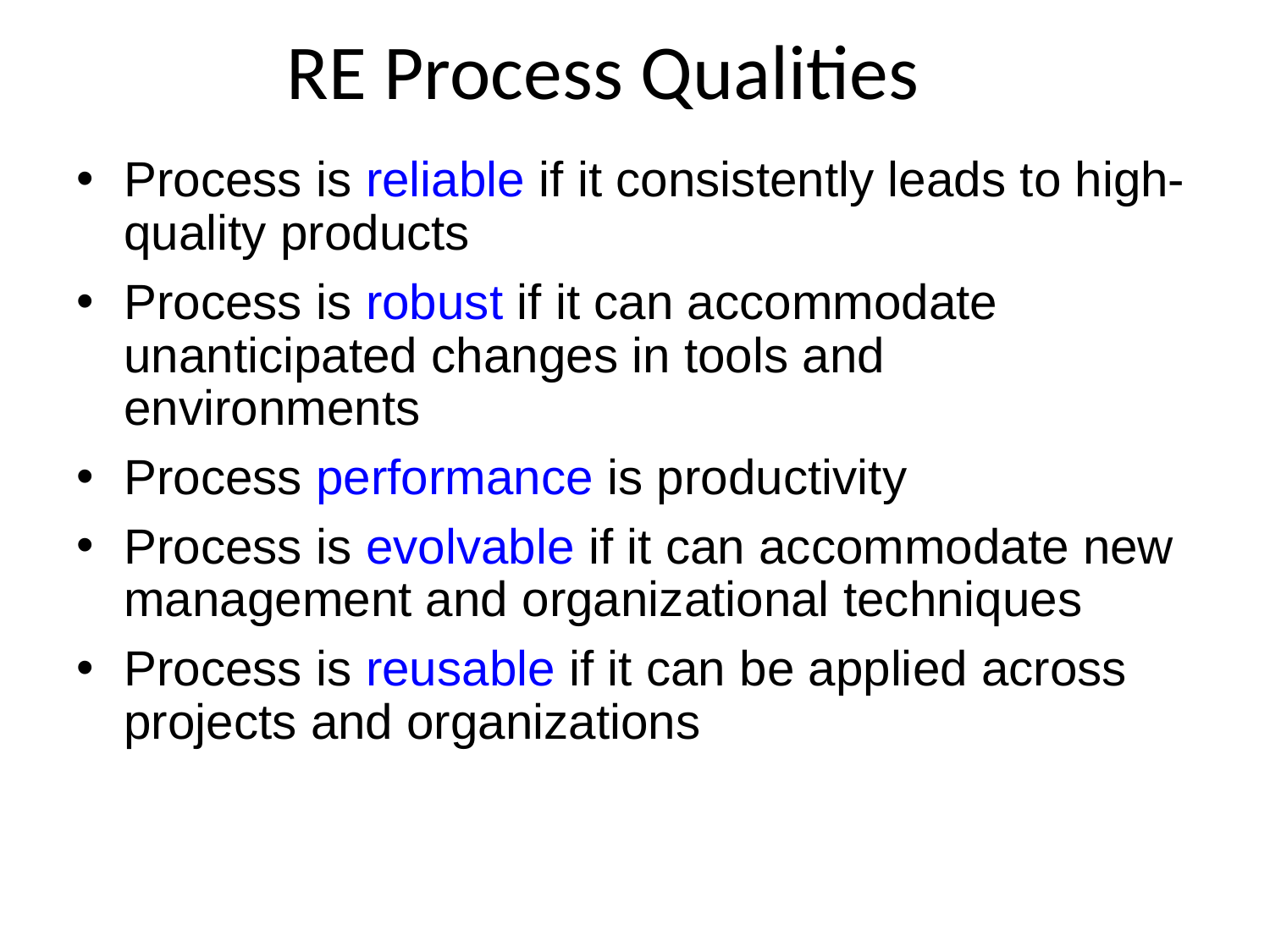

# RE Process Qualities
Process is reliable if it consistently leads to high-quality products
Process is robust if it can accommodate unanticipated changes in tools and environments
Process performance is productivity
Process is evolvable if it can accommodate new management and organizational techniques
Process is reusable if it can be applied across projects and organizations